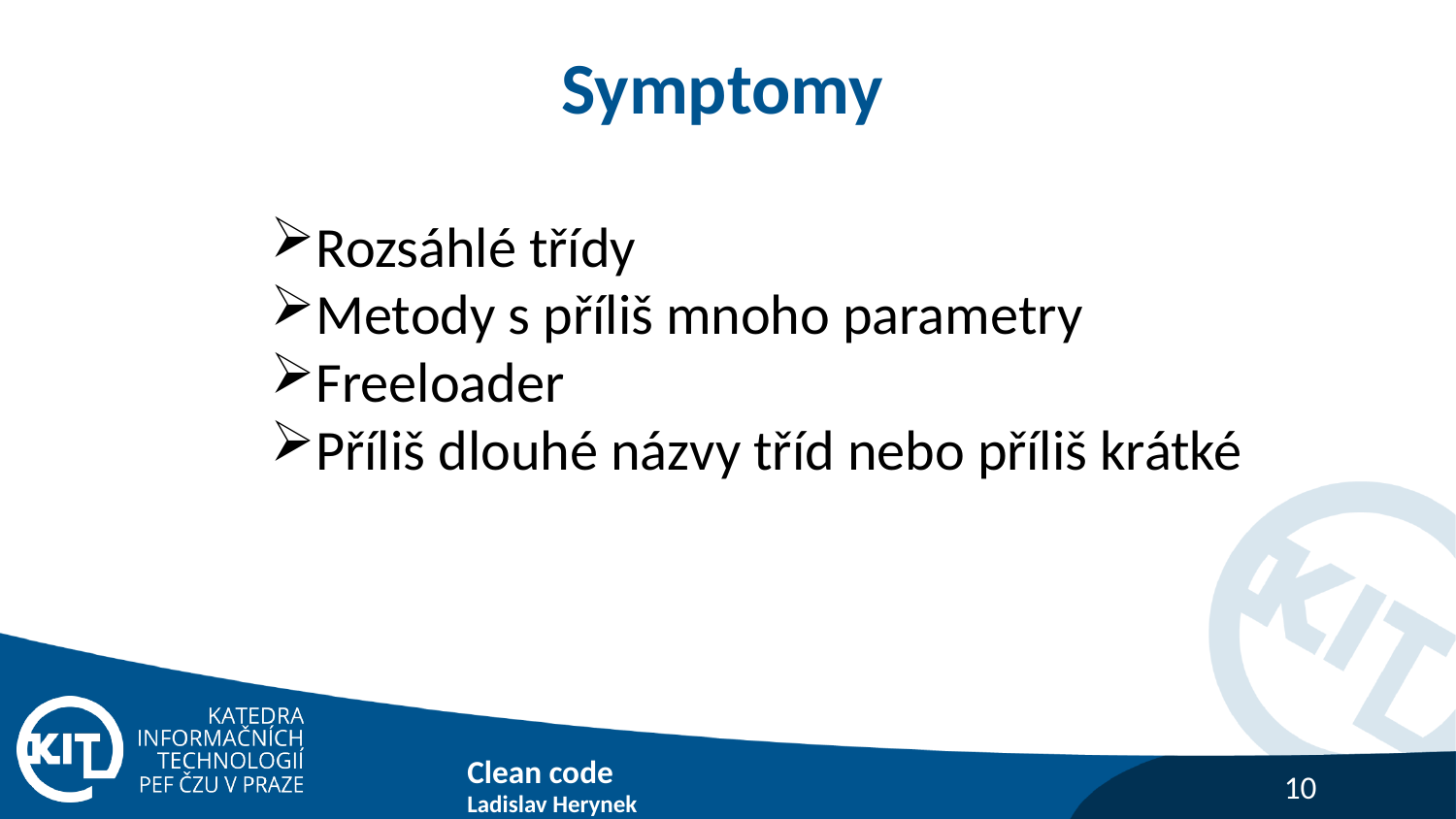

# Symptomy
Rozsáhlé třídy
Metody s příliš mnoho parametry
Freeloader
Příliš dlouhé názvy tříd nebo příliš krátké
Clean code
10
Ladislav Herynek